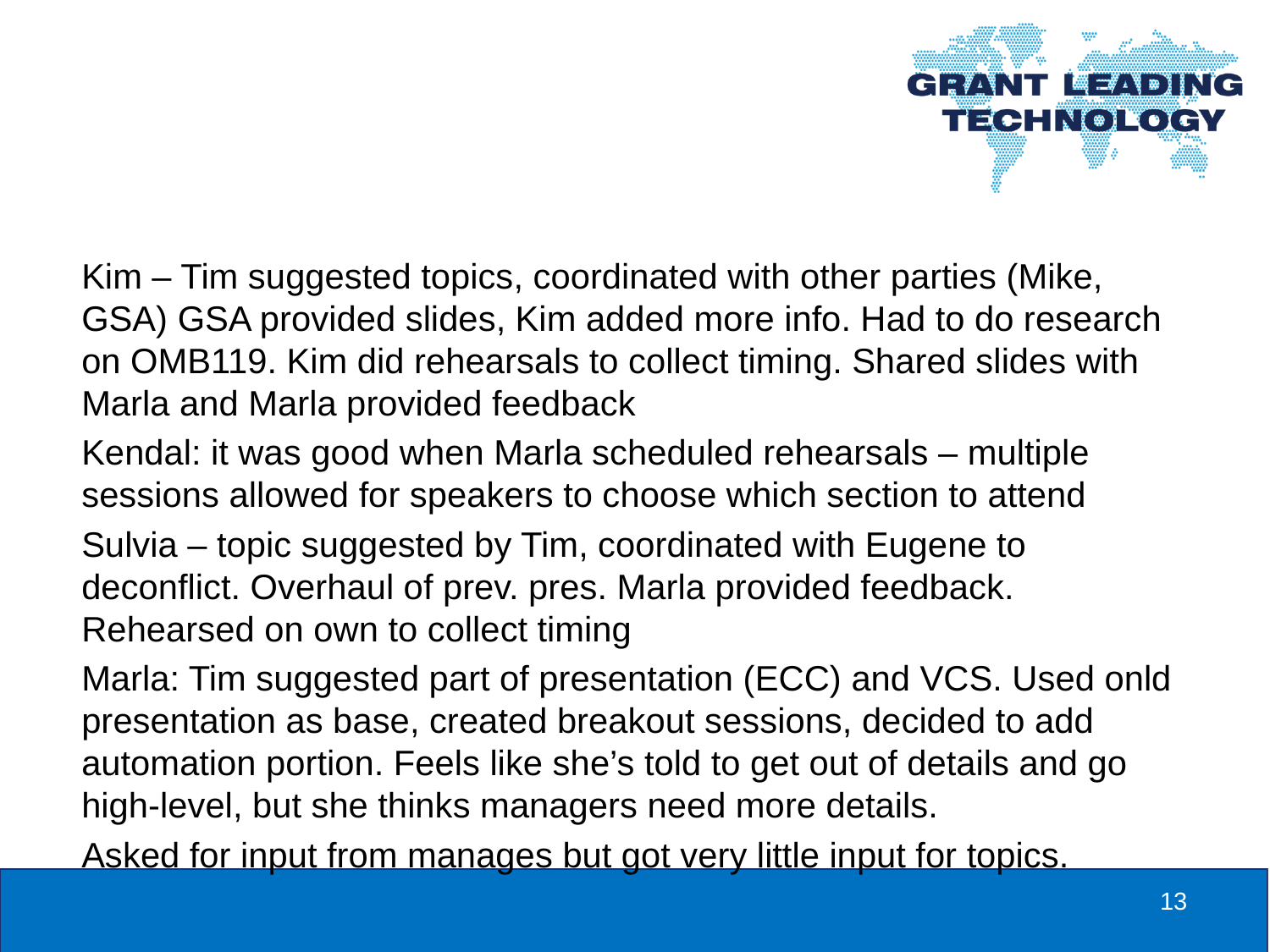

Kim – Tim suggested topics, coordinated with other parties (Mike, GSA) GSA provided slides, Kim added more info. Had to do research on OMB119. Kim did rehearsals to collect timing. Shared slides with Marla and Marla provided feedback
Kendal: it was good when Marla scheduled rehearsals – multiple sessions allowed for speakers to choose which section to attend
Sulvia – topic suggested by Tim, coordinated with Eugene to deconflict. Overhaul of prev. pres. Marla provided feedback. Rehearsed on own to collect timing
Marla: Tim suggested part of presentation (ECC) and VCS. Used onld presentation as base, created breakout sessions, decided to add automation portion. Feels like she’s told to get out of details and go high-level, but she thinks managers need more details.
Asked for input from manages but got very little input for topics.